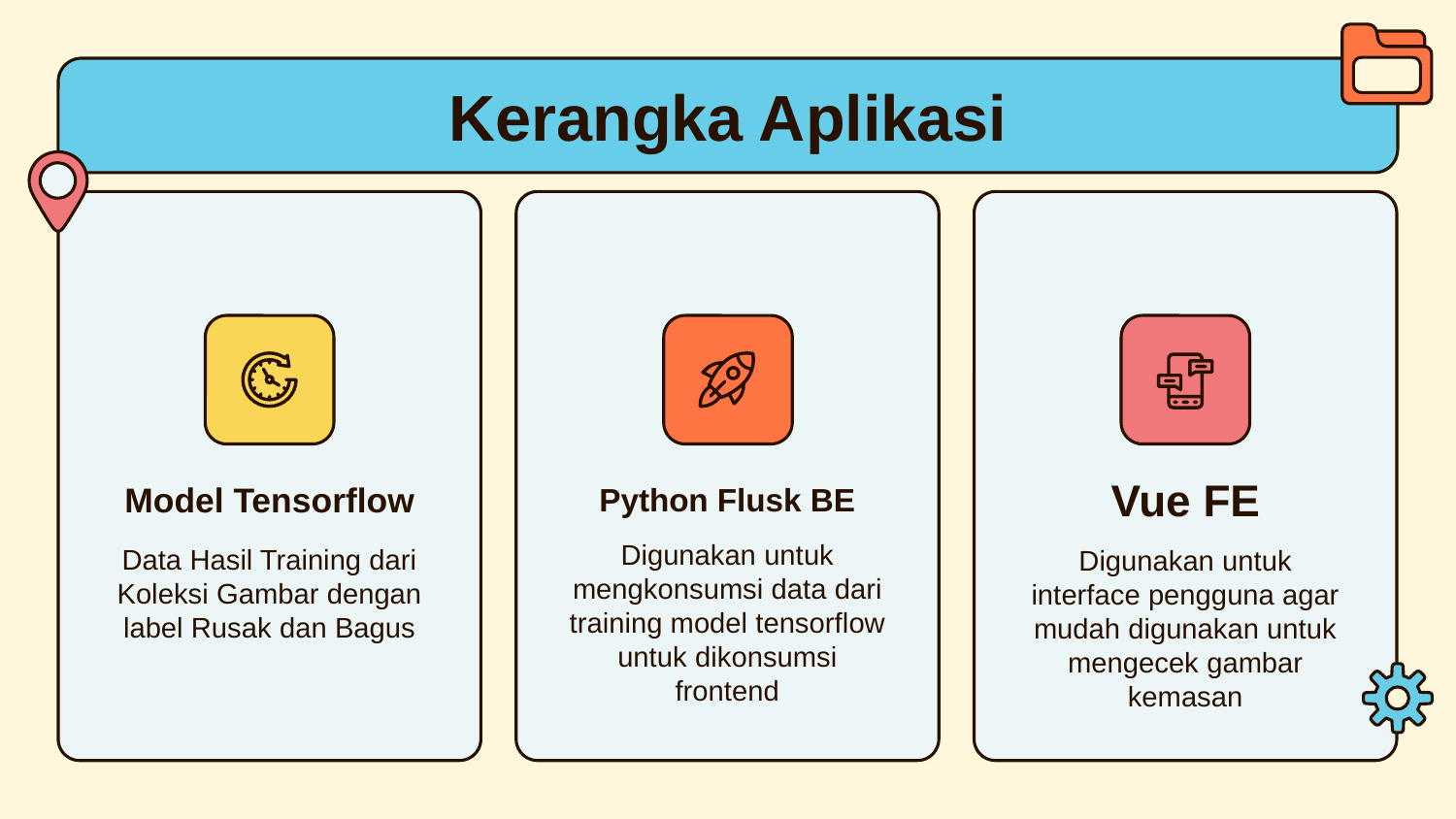

# Kerangka Aplikasi

Model Tensorflow
Python Flusk BE
Vue FE
Digunakan untuk interface pengguna agar mudah digunakan untuk mengecek gambar kemasan
Data Hasil Training dari Koleksi Gambar dengan label Rusak dan Bagus
Digunakan untuk mengkonsumsi data dari training model tensorflow untuk dikonsumsi frontend